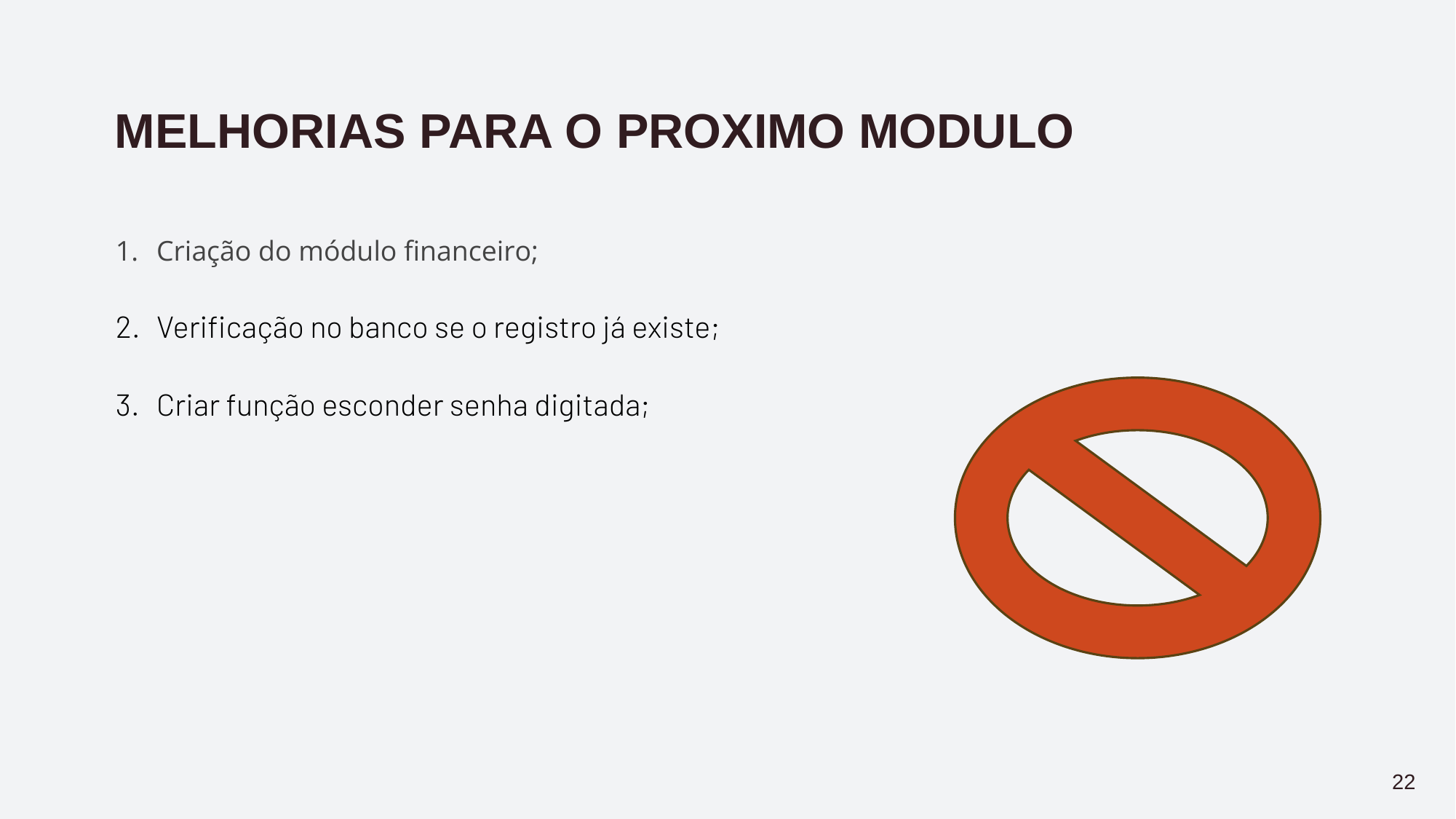

# MELHORIAS PARA O PROXIMO MODULO
Criação do módulo financeiro;
Verificação no banco se o registro já existe;
Criar função esconder senha digitada;

22